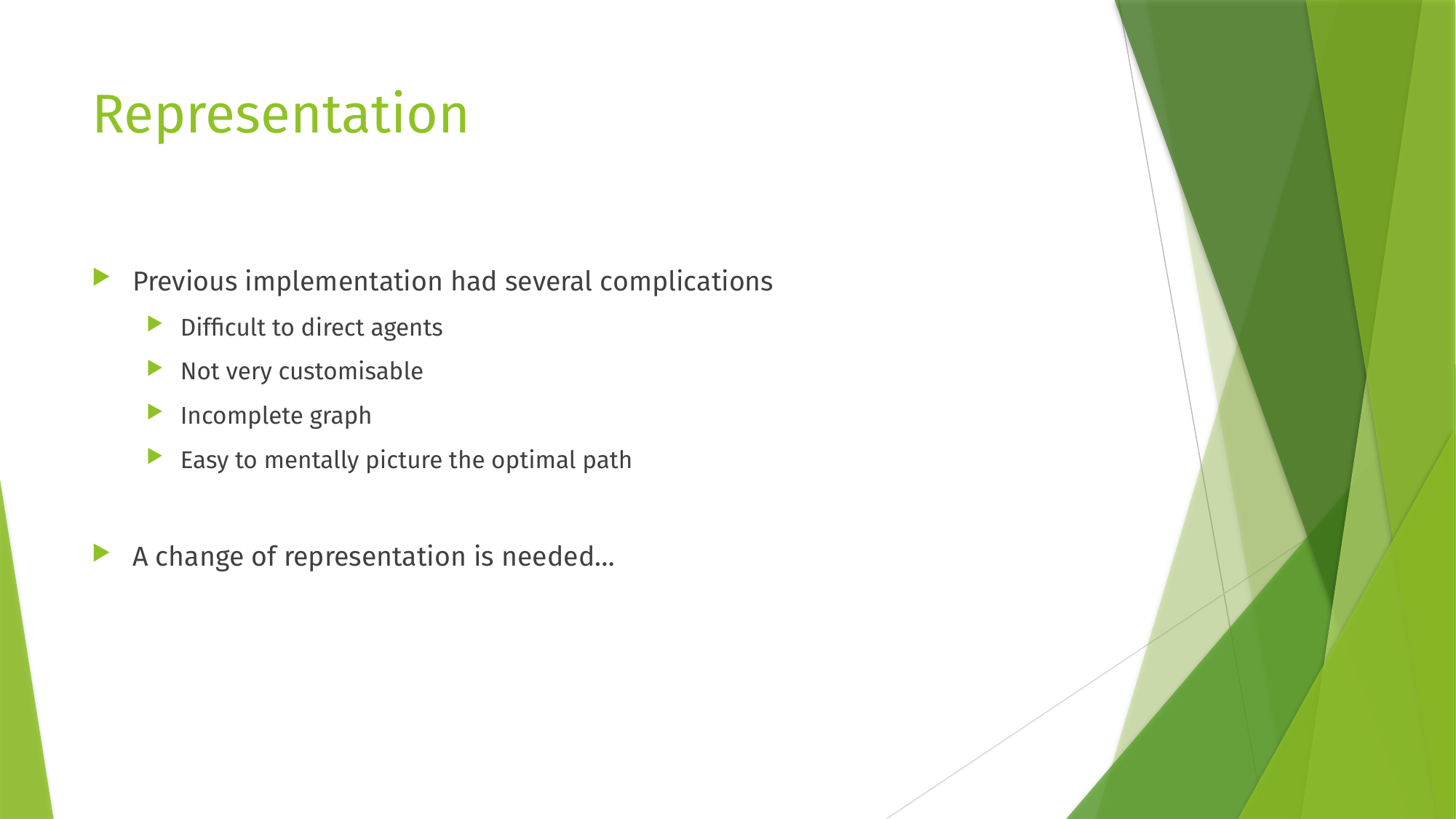

# Representation
Previous implementation had several complications
Difficult to direct agents
Not very customisable
Incomplete graph
Easy to mentally picture the optimal path

A change of representation is needed…